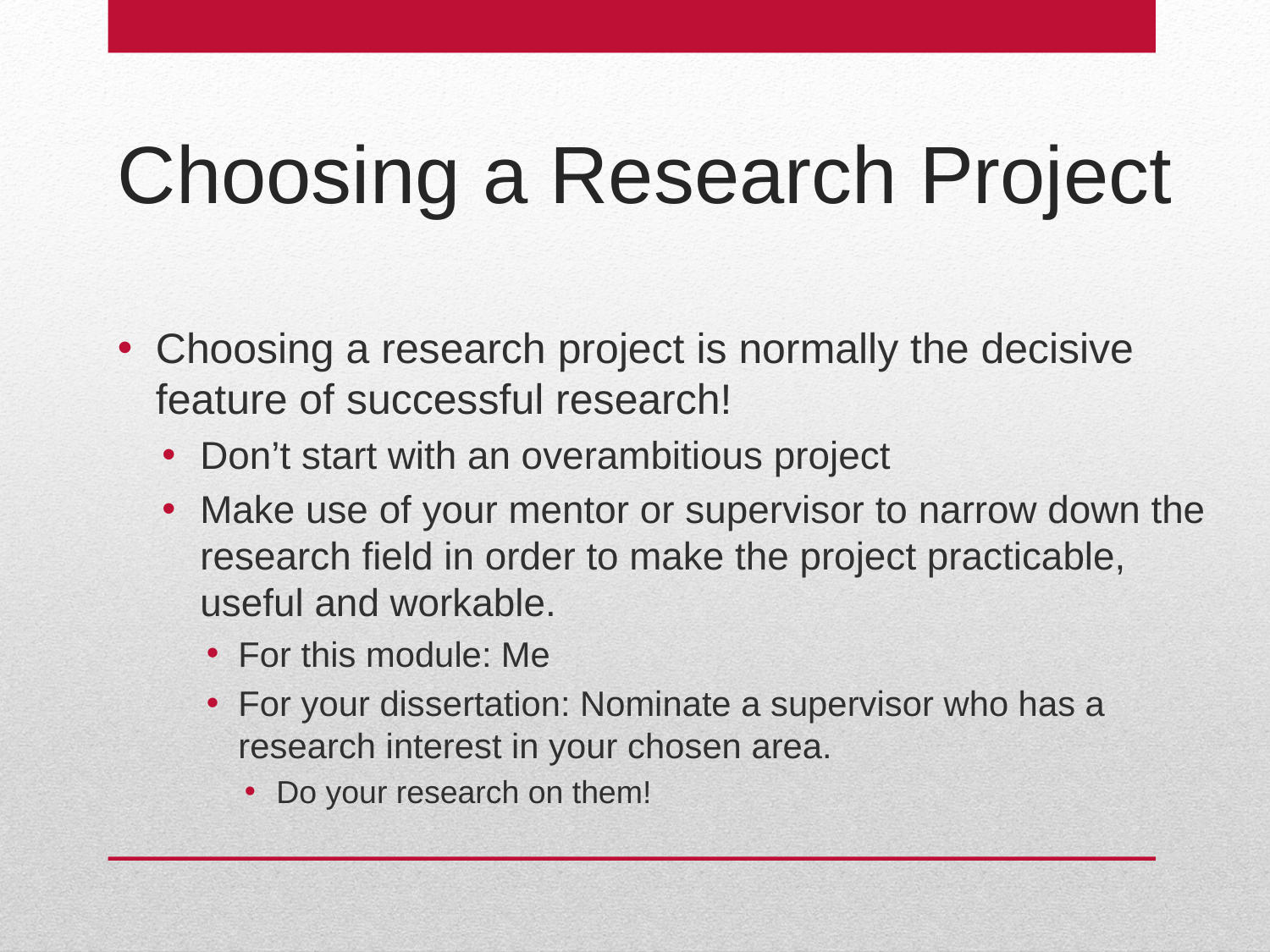

# Choosing a Research Project
Choosing a research project is normally the decisive feature of successful research!
Don’t start with an overambitious project
Make use of your mentor or supervisor to narrow down the research field in order to make the project practicable, useful and workable.
For this module: Me
For your dissertation: Nominate a supervisor who has a research interest in your chosen area.
Do your research on them!